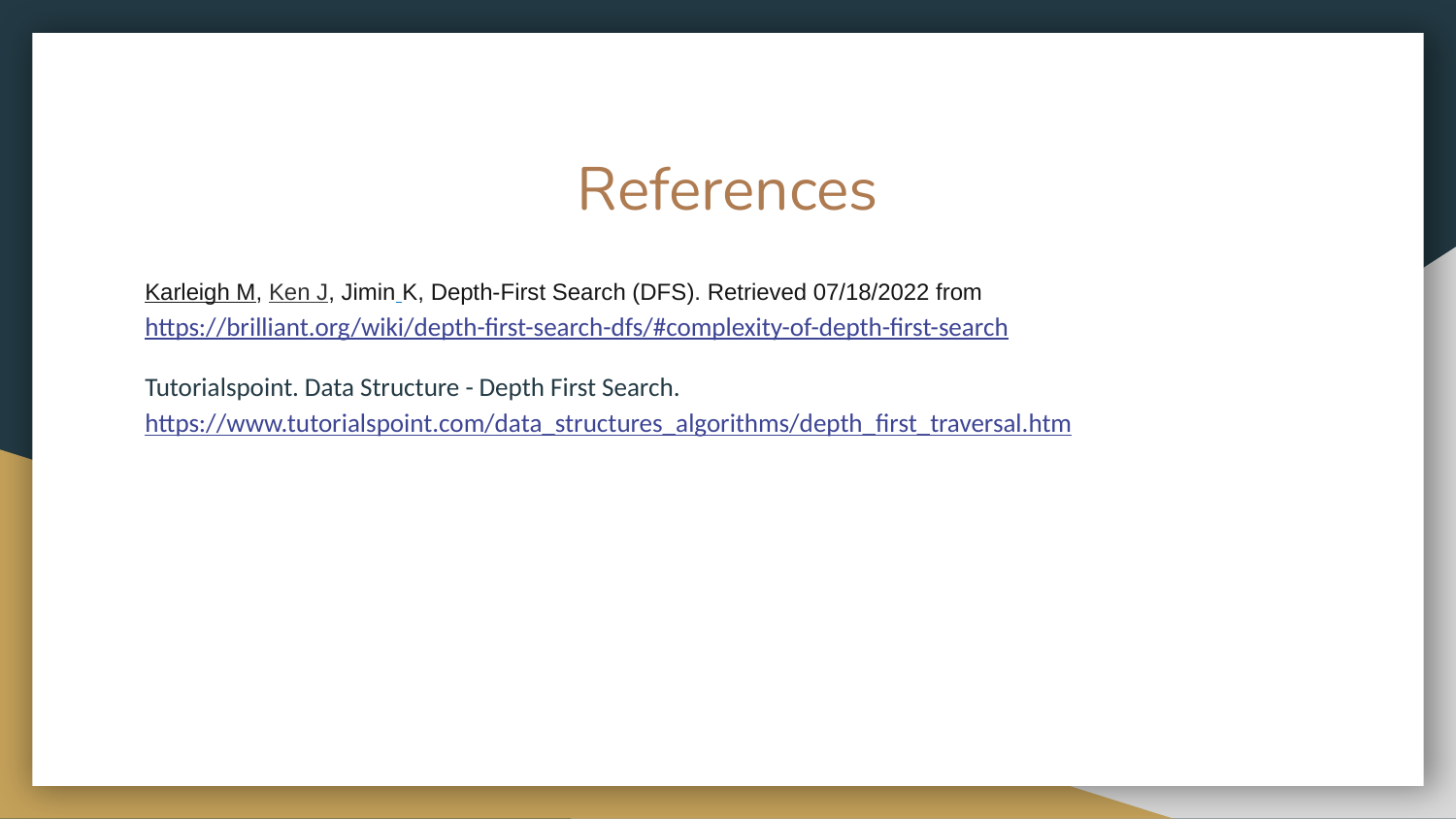

# References
Karleigh M, Ken J, Jimin K, Depth-First Search (DFS). Retrieved 07/18/2022 from https://brilliant.org/wiki/depth-first-search-dfs/#complexity-of-depth-first-search
Tutorialspoint. Data Structure - Depth First Search. https://www.tutorialspoint.com/data_structures_algorithms/depth_first_traversal.htm